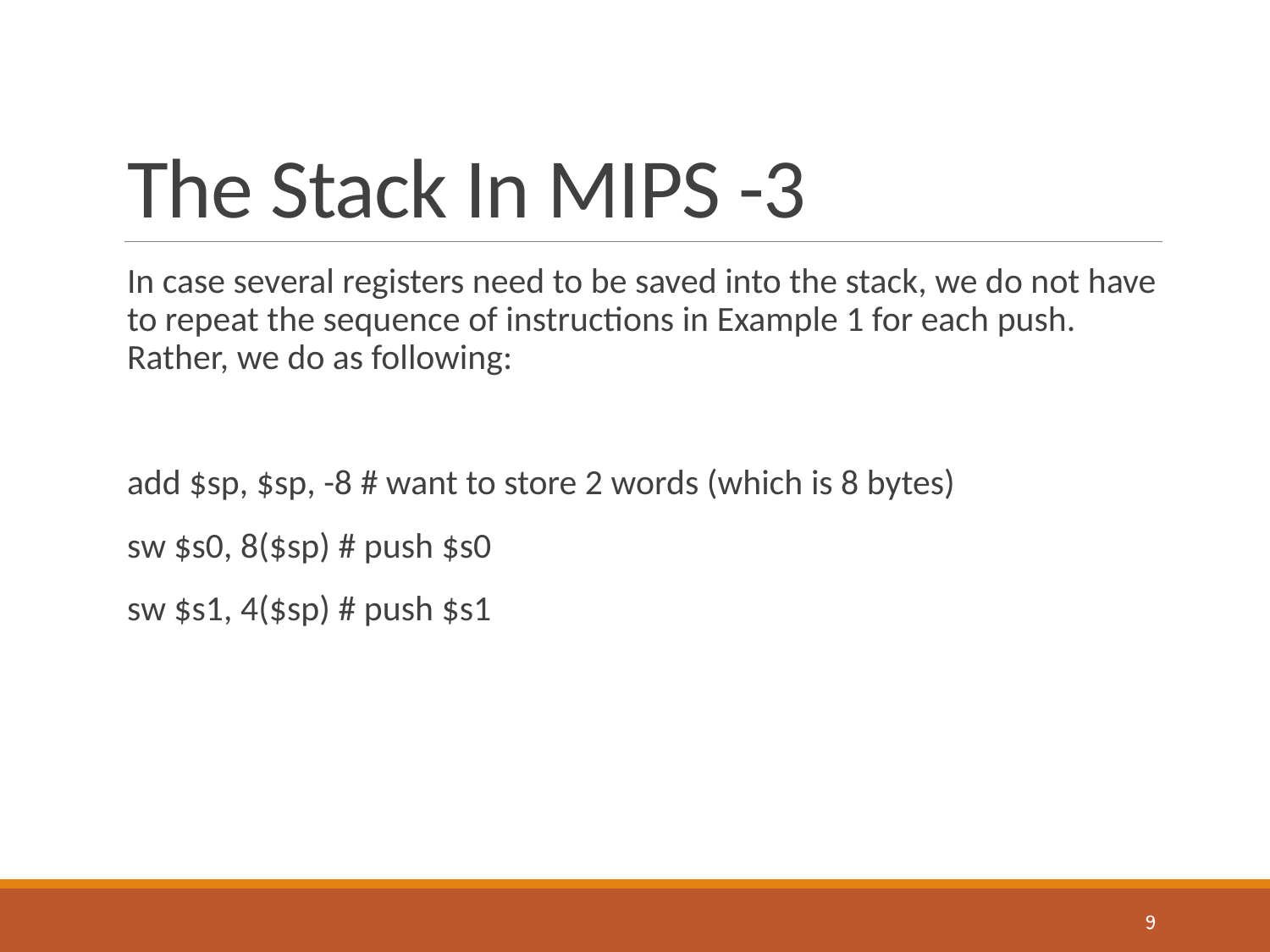

# The Stack In MIPS -3
In case several registers need to be saved into the stack, we do not have to repeat the sequence of instructions in Example 1 for each push. Rather, we do as following:

add $sp, $sp, -8 # want to store 2 words (which is 8 bytes)
sw $s0, 8($sp) # push $s0
sw $s1, 4($sp) # push $s1
9